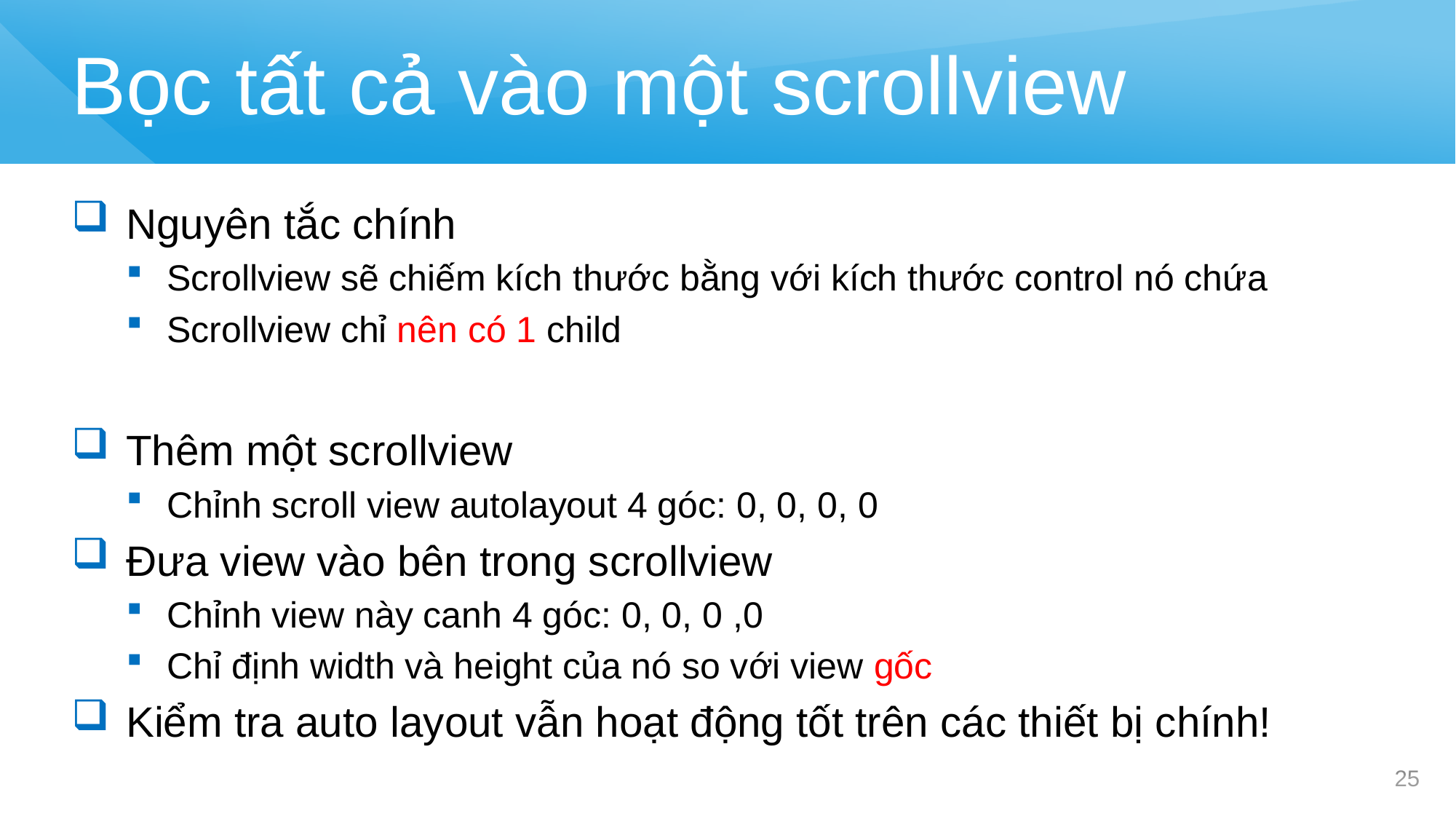

# Bọc tất cả vào một scrollview
Nguyên tắc chính
Scrollview sẽ chiếm kích thước bằng với kích thước control nó chứa
Scrollview chỉ nên có 1 child

Thêm một scrollview
Chỉnh scroll view autolayout 4 góc: 0, 0, 0, 0
Đưa view vào bên trong scrollview
Chỉnh view này canh 4 góc: 0, 0, 0 ,0
Chỉ định width và height của nó so với view gốc
Kiểm tra auto layout vẫn hoạt động tốt trên các thiết bị chính!
25